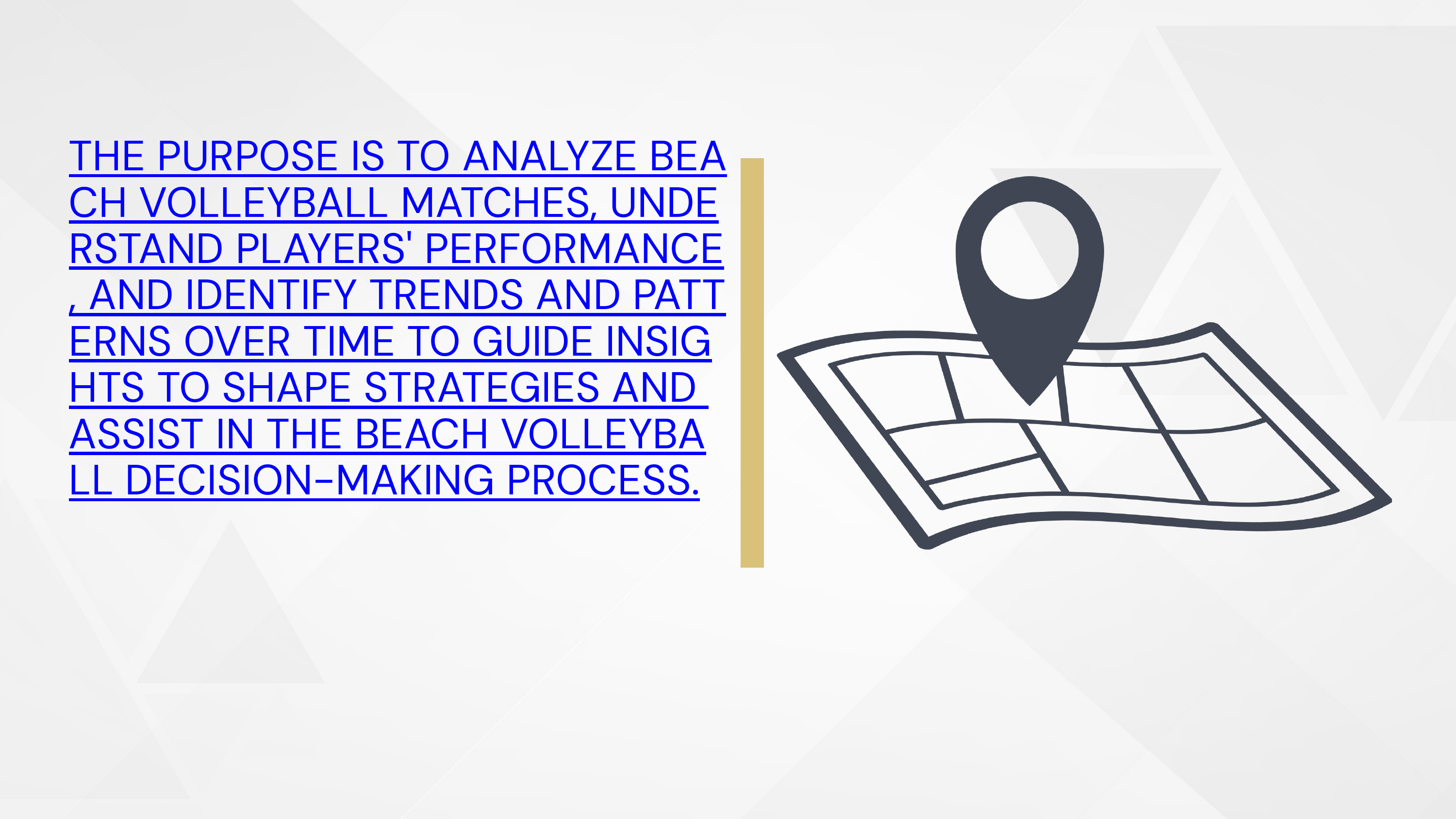

THE PURPOSE IS TO ANALYZE BEACH VOLLEYBALL MATCHES, UNDERSTAND PLAYERS' PERFORMANCE, AND IDENTIFY TRENDS AND PATTERNS OVER TIME TO GUIDE INSIGHTS TO SHAPE STRATEGIES AND ASSIST IN THE BEACH VOLLEYBALL DECISION-MAKING PROCESS.